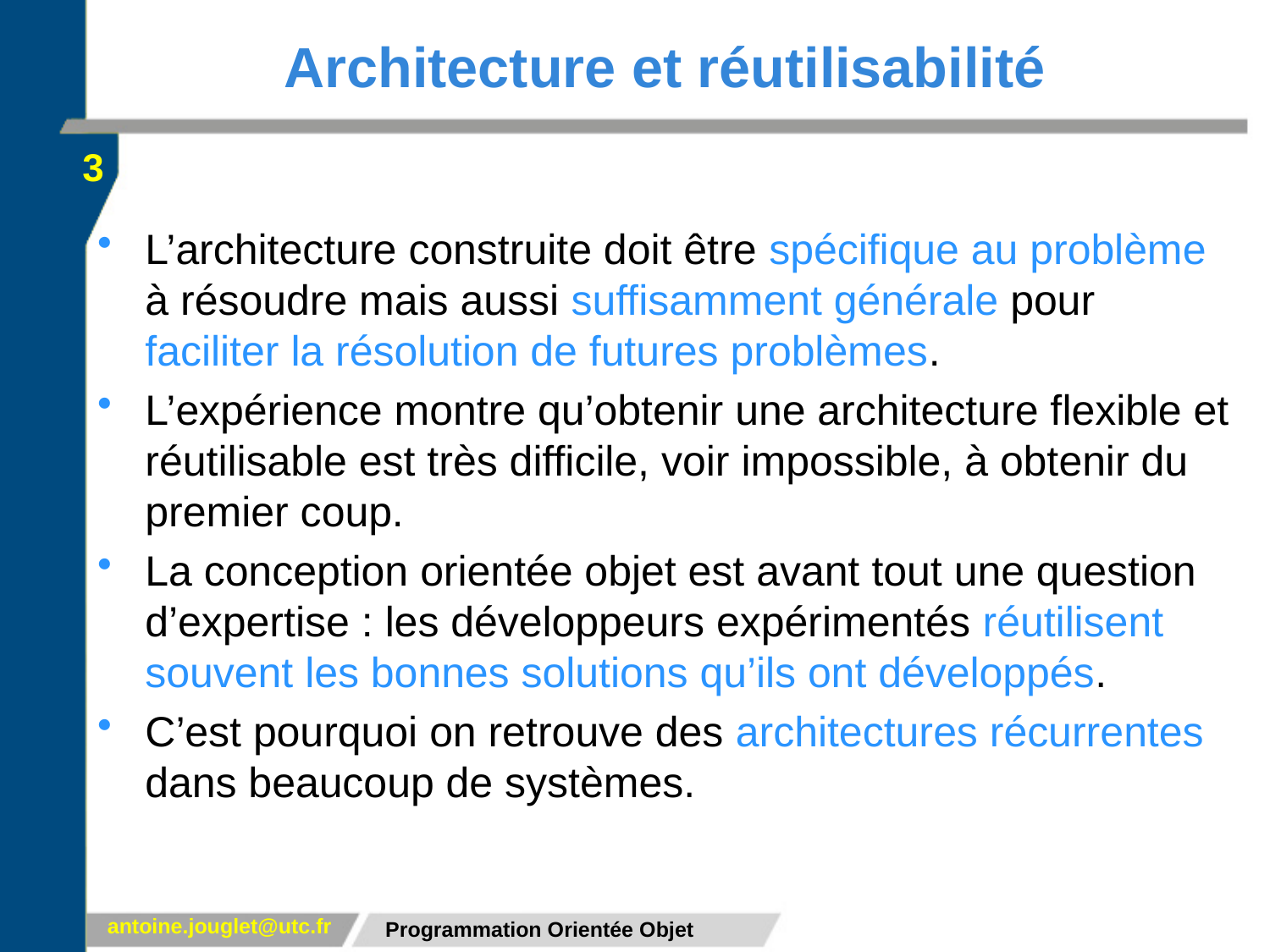

# Architecture et réutilisabilité
3
L’architecture construite doit être spécifique au problème à résoudre mais aussi suffisamment générale pour faciliter la résolution de futures problèmes.
L’expérience montre qu’obtenir une architecture flexible et réutilisable est très difficile, voir impossible, à obtenir du premier coup.
La conception orientée objet est avant tout une question d’expertise : les développeurs expérimentés réutilisent souvent les bonnes solutions qu’ils ont développés.
C’est pourquoi on retrouve des architectures récurrentes dans beaucoup de systèmes.